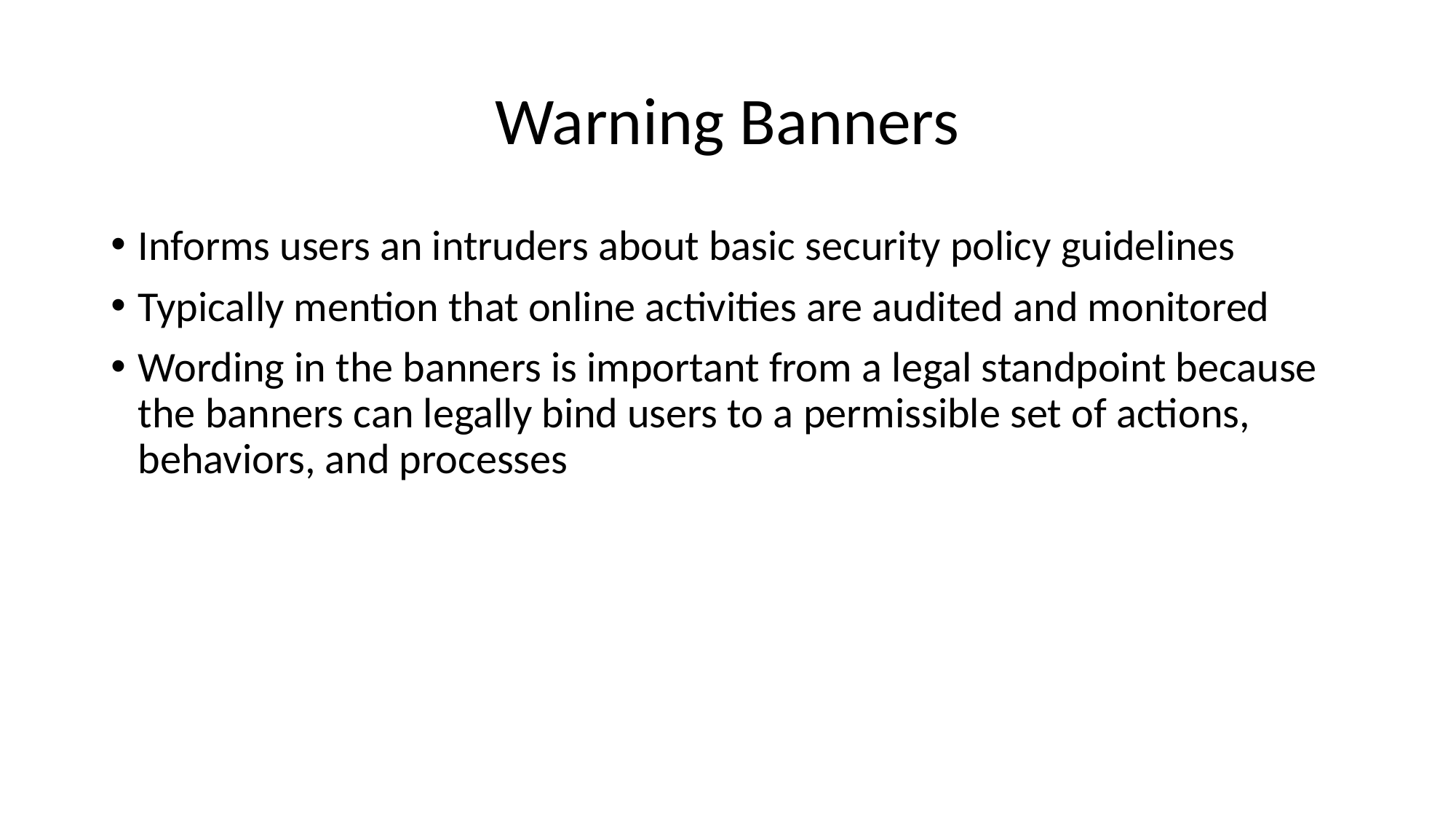

# Warning Banners
Informs users an intruders about basic security policy guidelines
Typically mention that online activities are audited and monitored
Wording in the banners is important from a legal standpoint because the banners can legally bind users to a permissible set of actions, behaviors, and processes